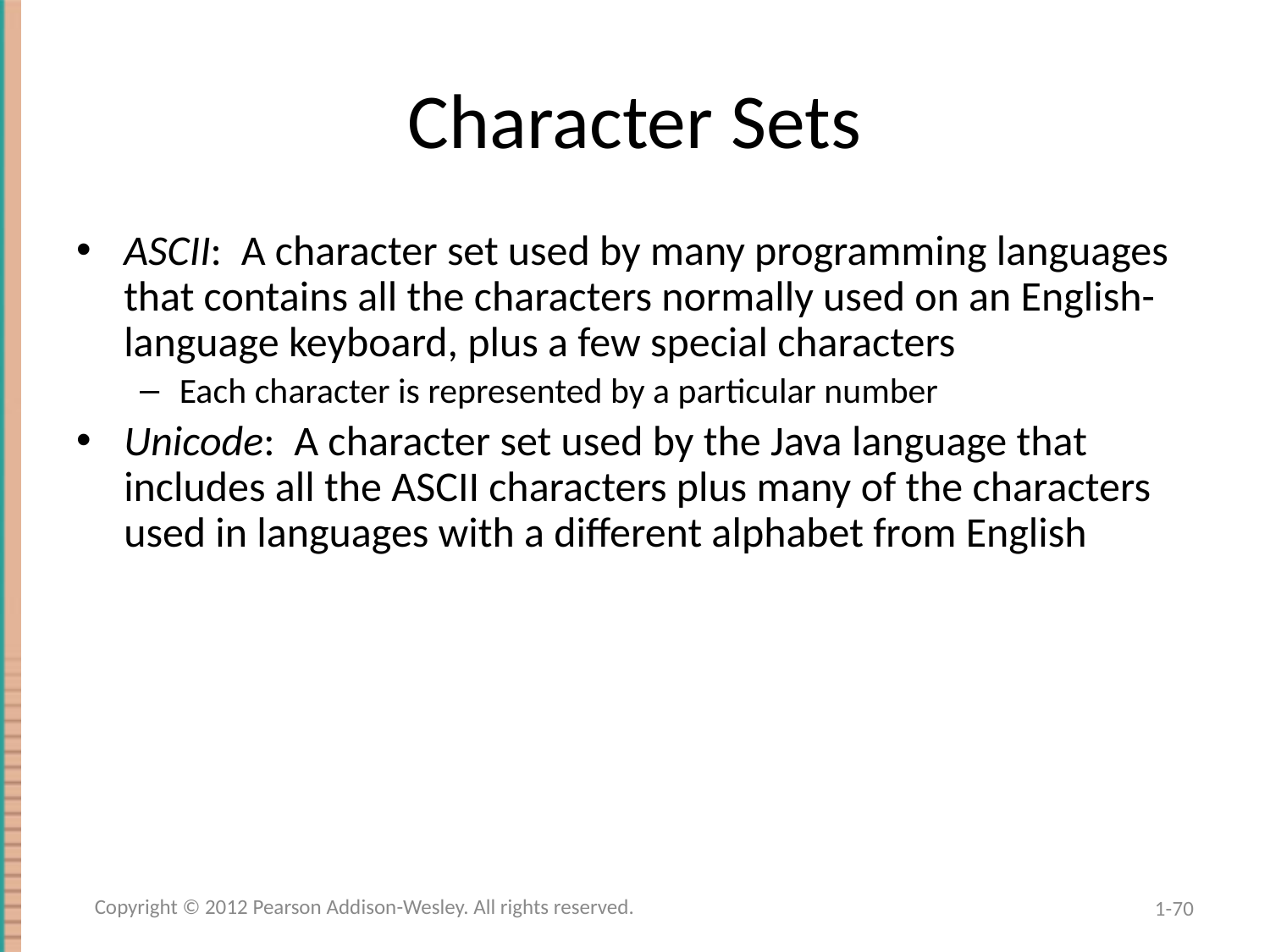

# Character Sets
ASCII:  A character set used by many programming languages that contains all the characters normally used on an English-language keyboard, plus a few special characters
Each character is represented by a particular number
Unicode:  A character set used by the Java language that includes all the ASCII characters plus many of the characters used in languages with a different alphabet from English
Copyright © 2012 Pearson Addison-Wesley. All rights reserved.
1-70